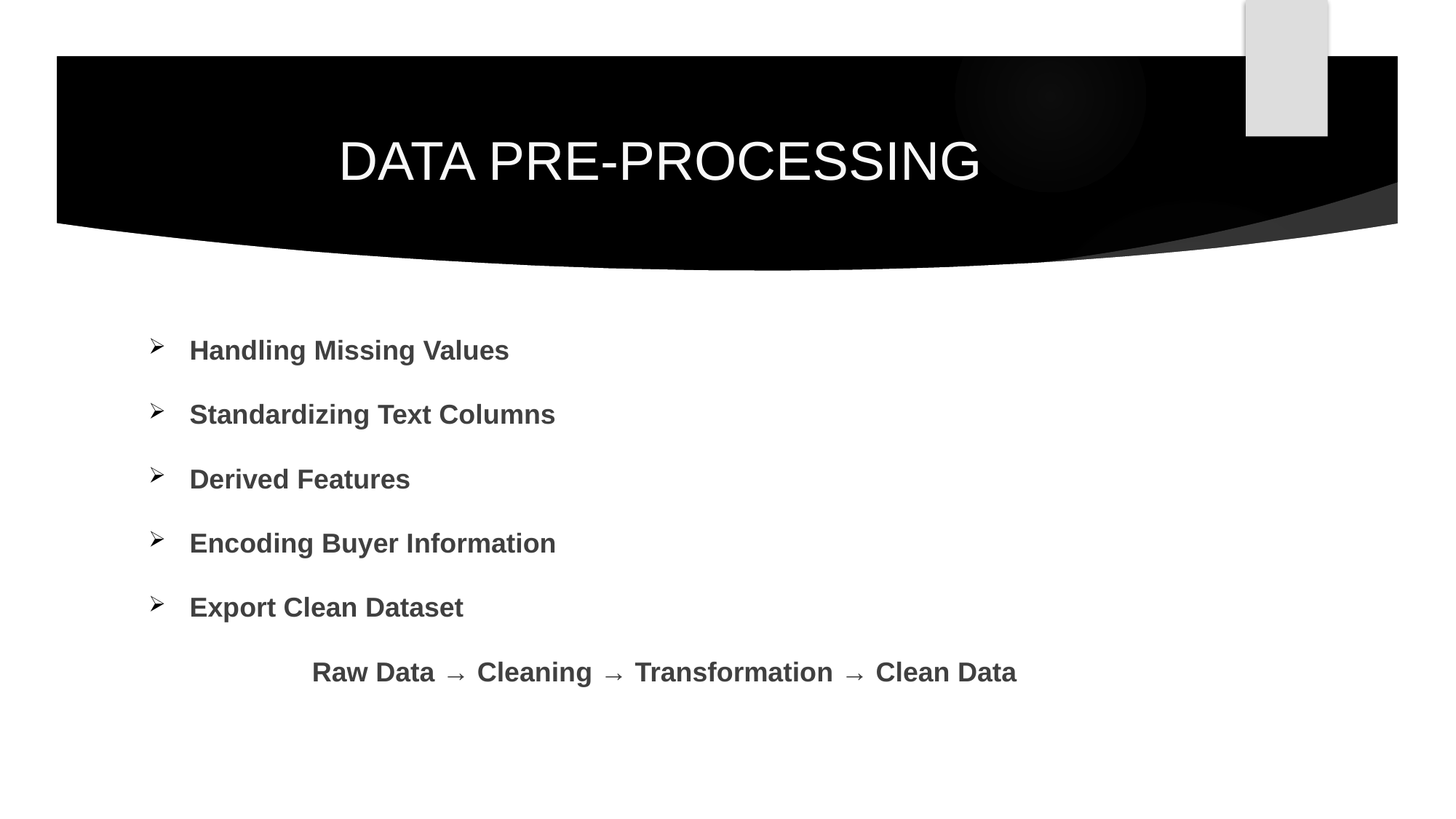

# DATA PRE-PROCESSING
Handling Missing Values
Standardizing Text Columns
Derived Features
Encoding Buyer Information
Export Clean Dataset
Raw Data → Cleaning → Transformation → Clean Data